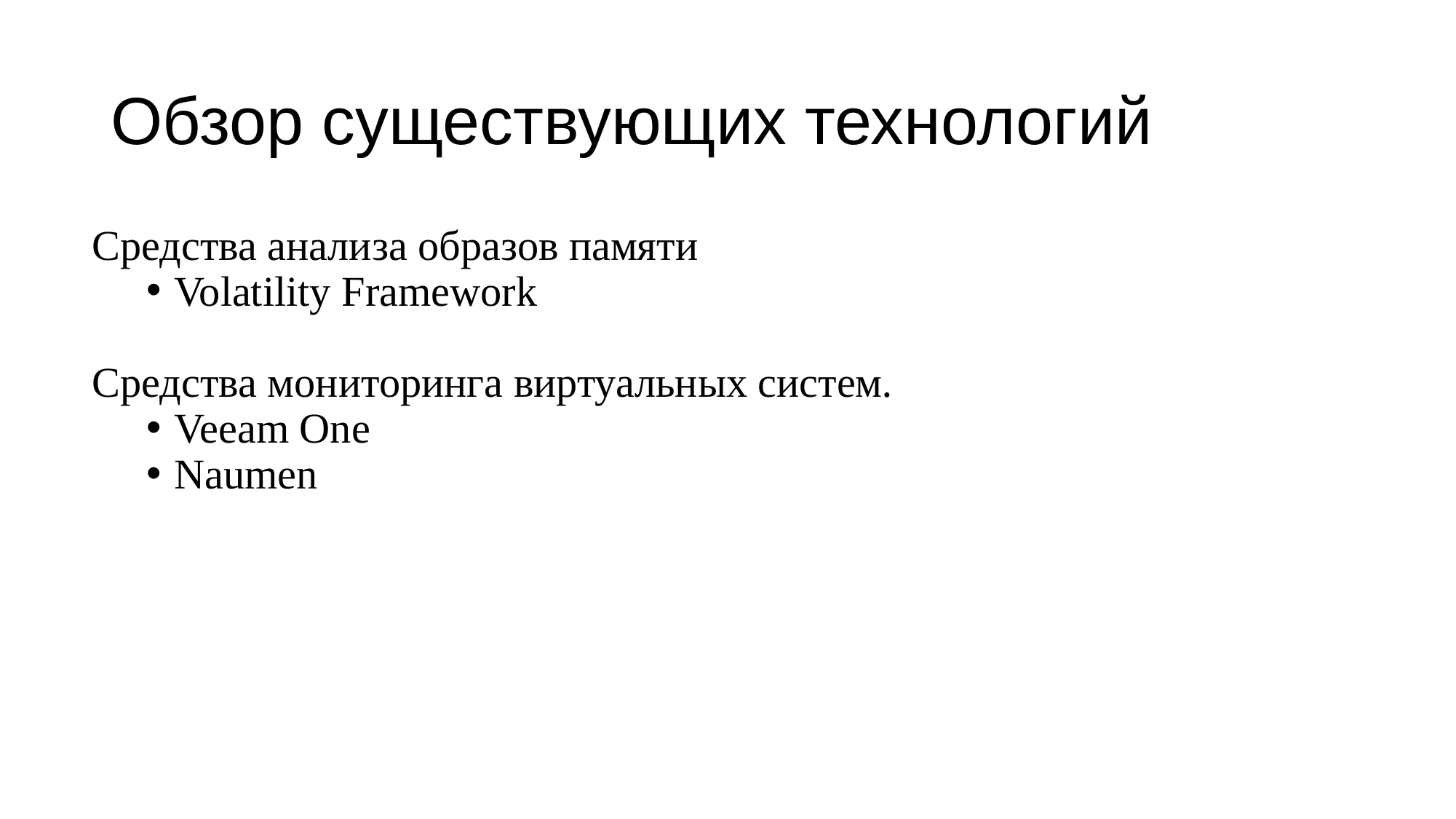

# Обзор существующих технологий
Средства анализа образов памяти
Volatility Framework

Средства мониторинга виртуальных систем.
Veeam One
Naumen